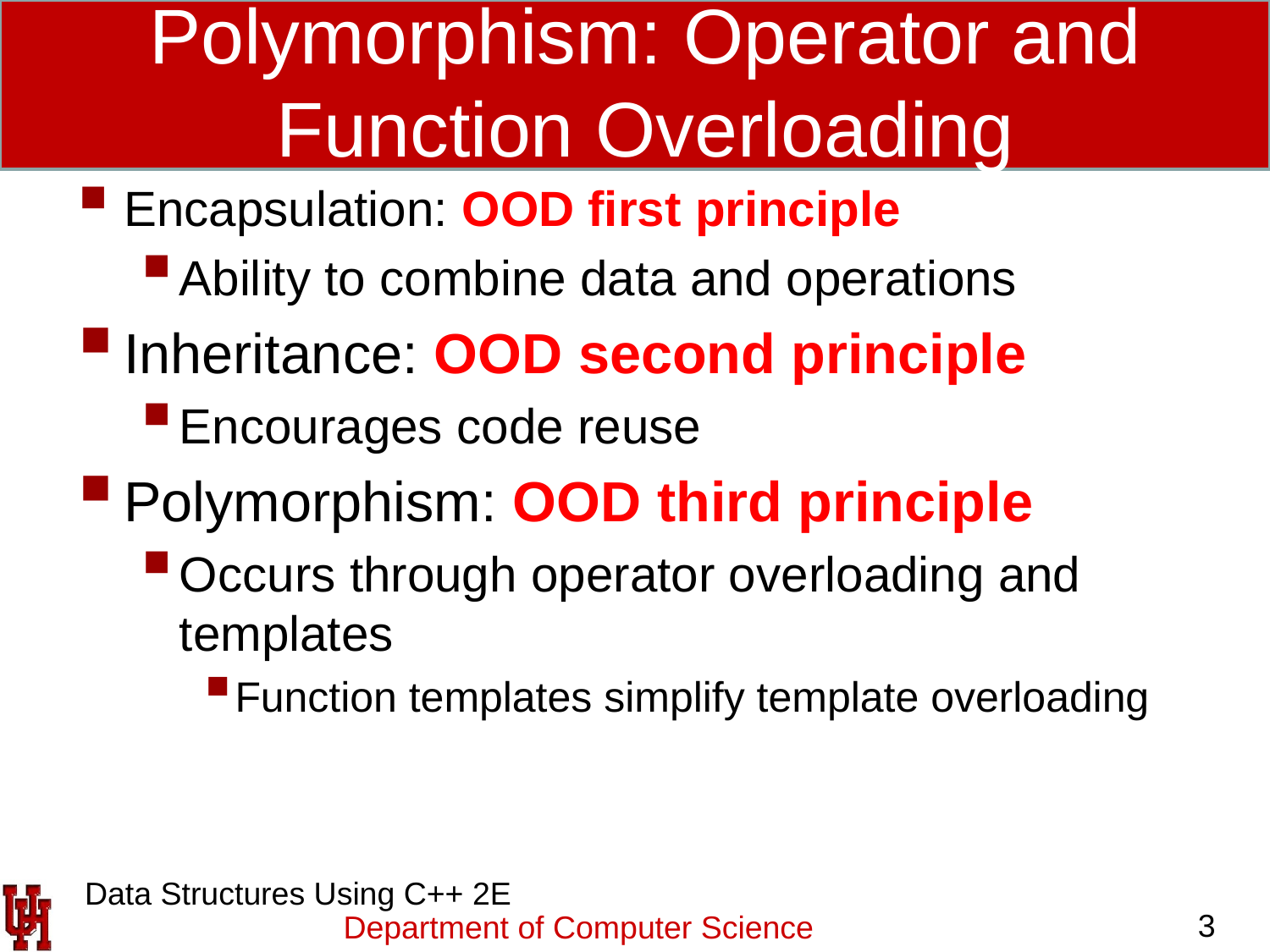

# Polymorphism: Operator and Function Overloading
Encapsulation: OOD first principle
Ability to combine data and operations
Inheritance: OOD second principle
Encourages code reuse
Polymorphism: OOD third principle
Occurs through operator overloading and templates
Function templates simplify template overloading
 Data Structures Using C++ 2E